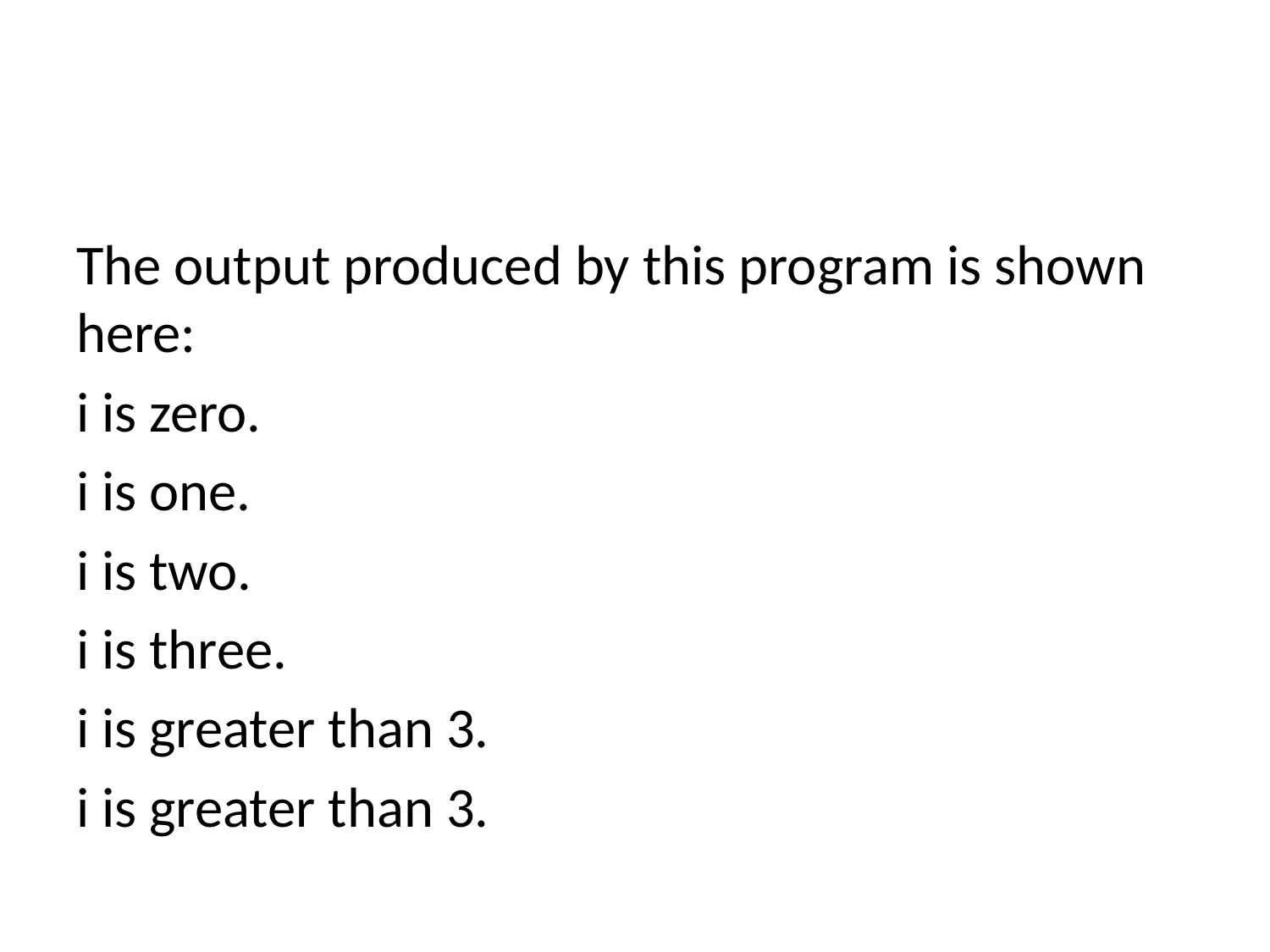

#
The output produced by this program is shown here:
i is zero.
i is one.
i is two.
i is three.
i is greater than 3.
i is greater than 3.